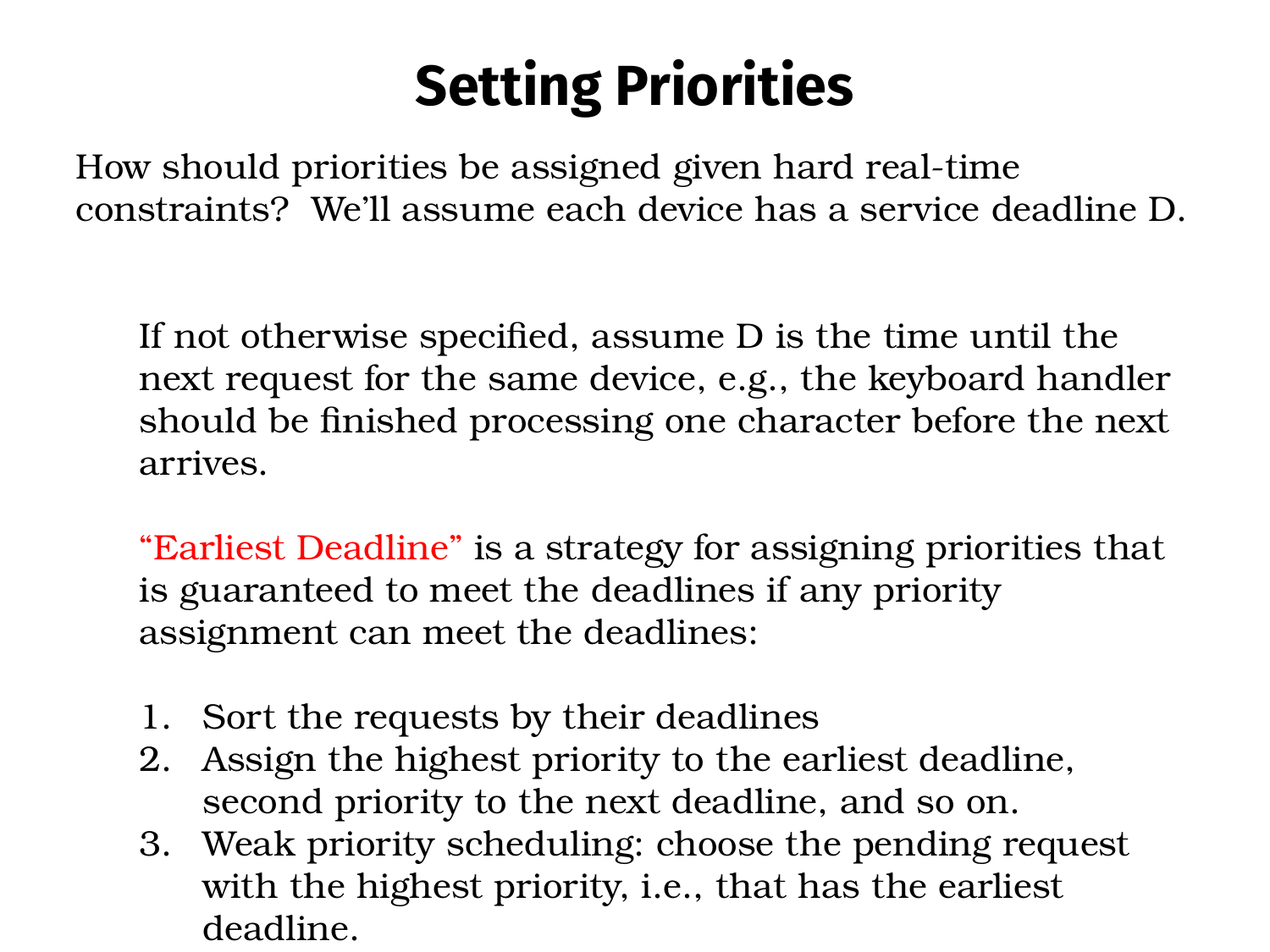

# Setting Priorities
How should priorities be assigned given hard real-time constraints?  We’ll assume each device has a service deadline D.

If not otherwise specified, assume D is the time until the next request for the same device, e.g., the keyboard handler should be finished processing one character before the next arrives.

“Earliest Deadline” is a strategy for assigning priorities that is guaranteed to meet the deadlines if any priority assignment can meet the deadlines:

Sort the requests by their deadlines
Assign the highest priority to the earliest deadline, second priority to the next deadline, and so on.
Weak priority scheduling: choose the pending request with the highest priority, i.e., that has the earliest deadline.